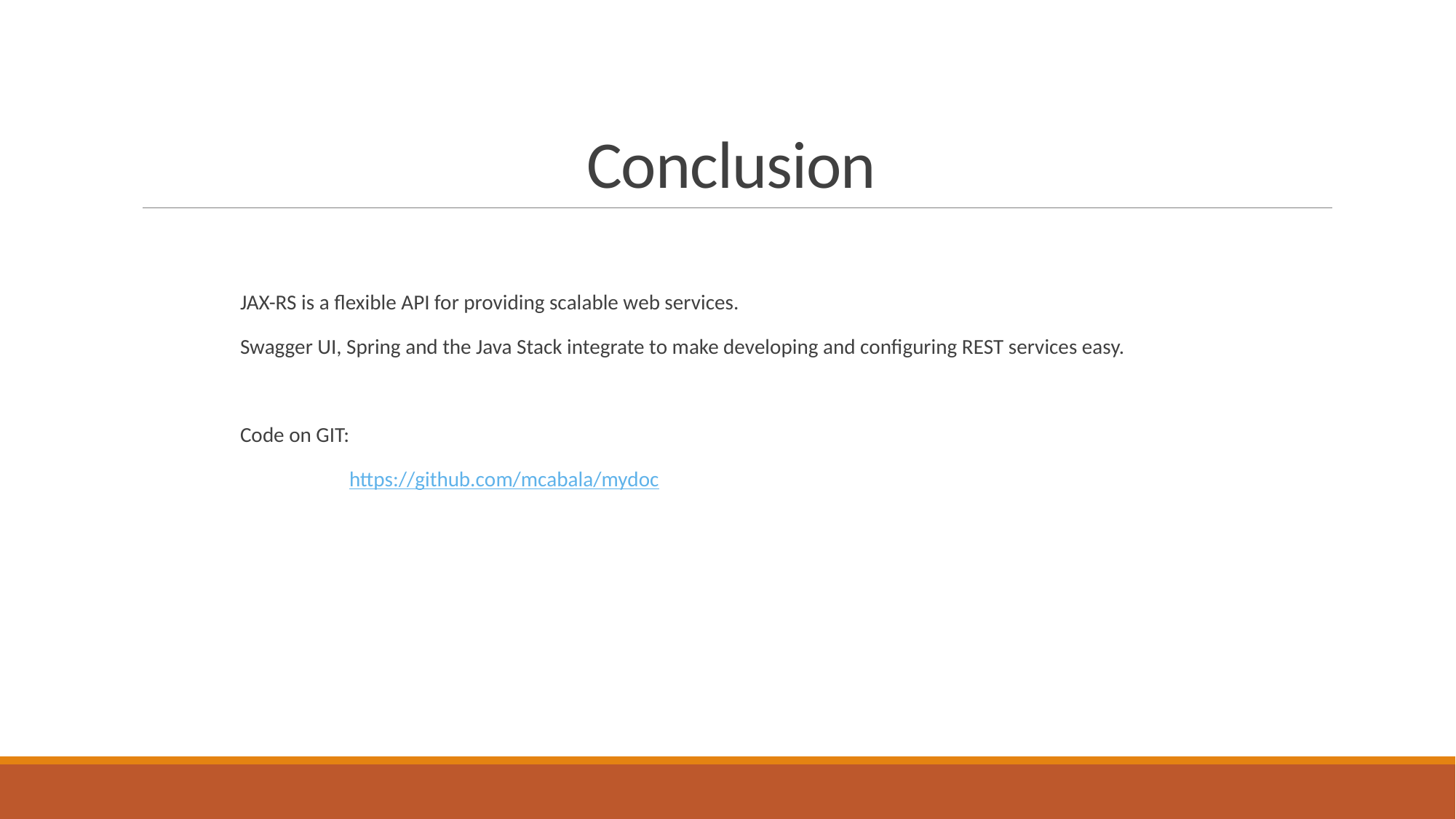

# Conclusion

	JAX-RS is a flexible API for providing scalable web services.
	Swagger UI, Spring and the Java Stack integrate to make developing and configuring REST services easy.

	Code on GIT:
		https://github.com/mcabala/mydoc